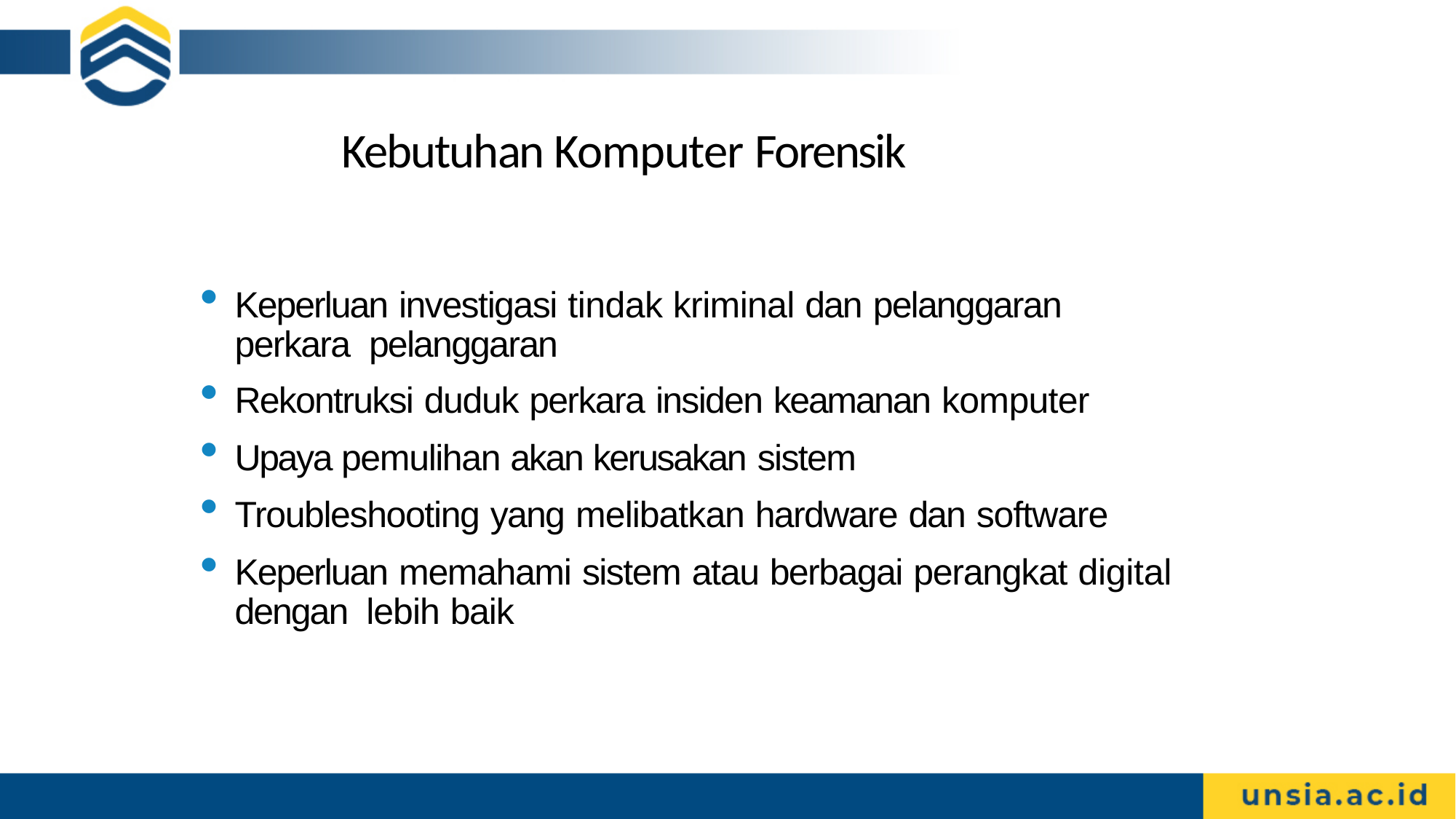

# Kebutuhan Komputer Forensik
Keperluan investigasi tindak kriminal dan pelanggaran perkara  pelanggaran
Rekontruksi duduk perkara insiden keamanan komputer
Upaya pemulihan akan kerusakan sistem
Troubleshooting yang melibatkan hardware dan software
Keperluan memahami sistem atau berbagai perangkat digital dengan  lebih baik